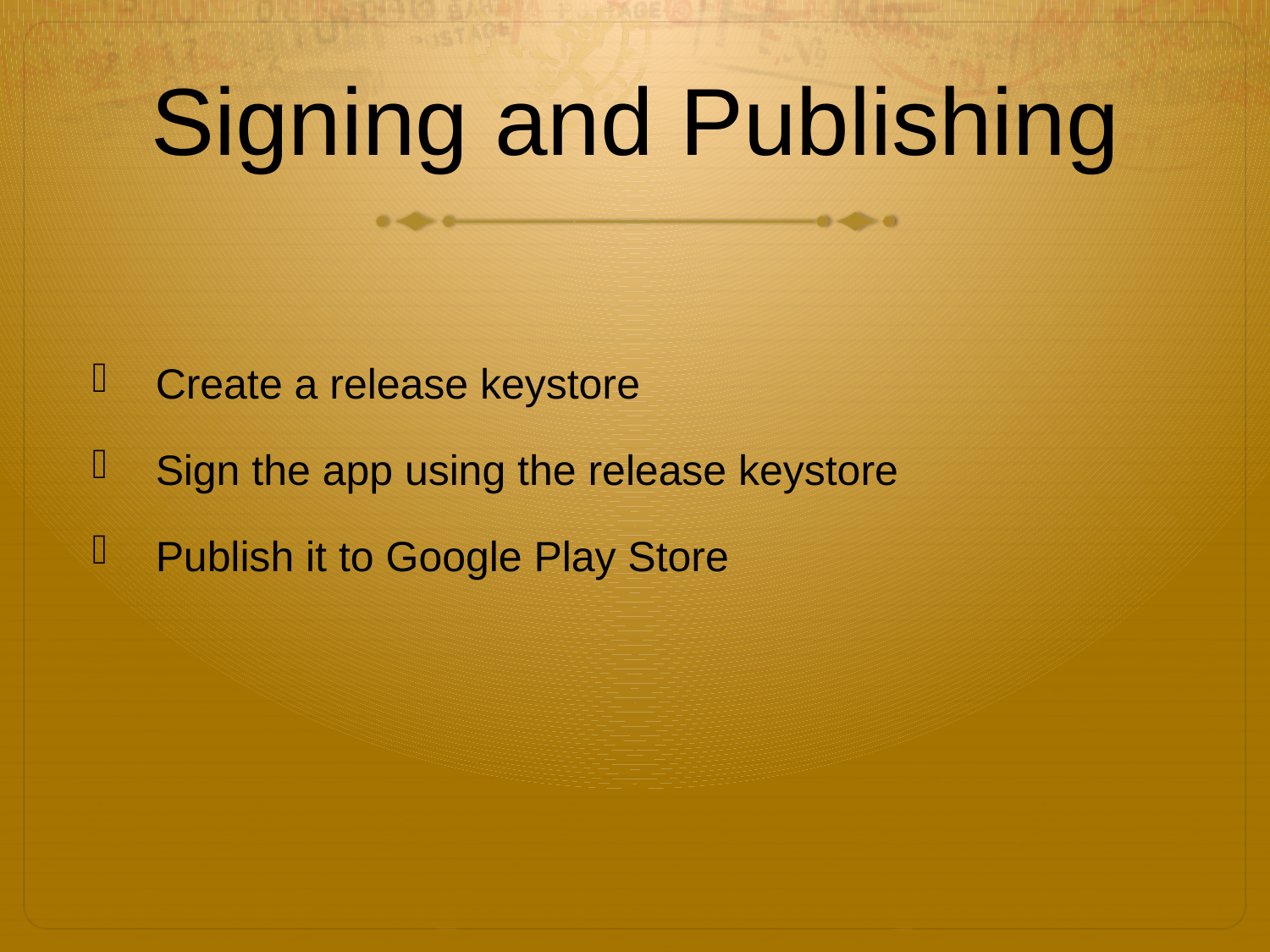

# Signing and Publishing

Create a release keystore
Sign the app using the release keystore
Publish it to Google Play Store